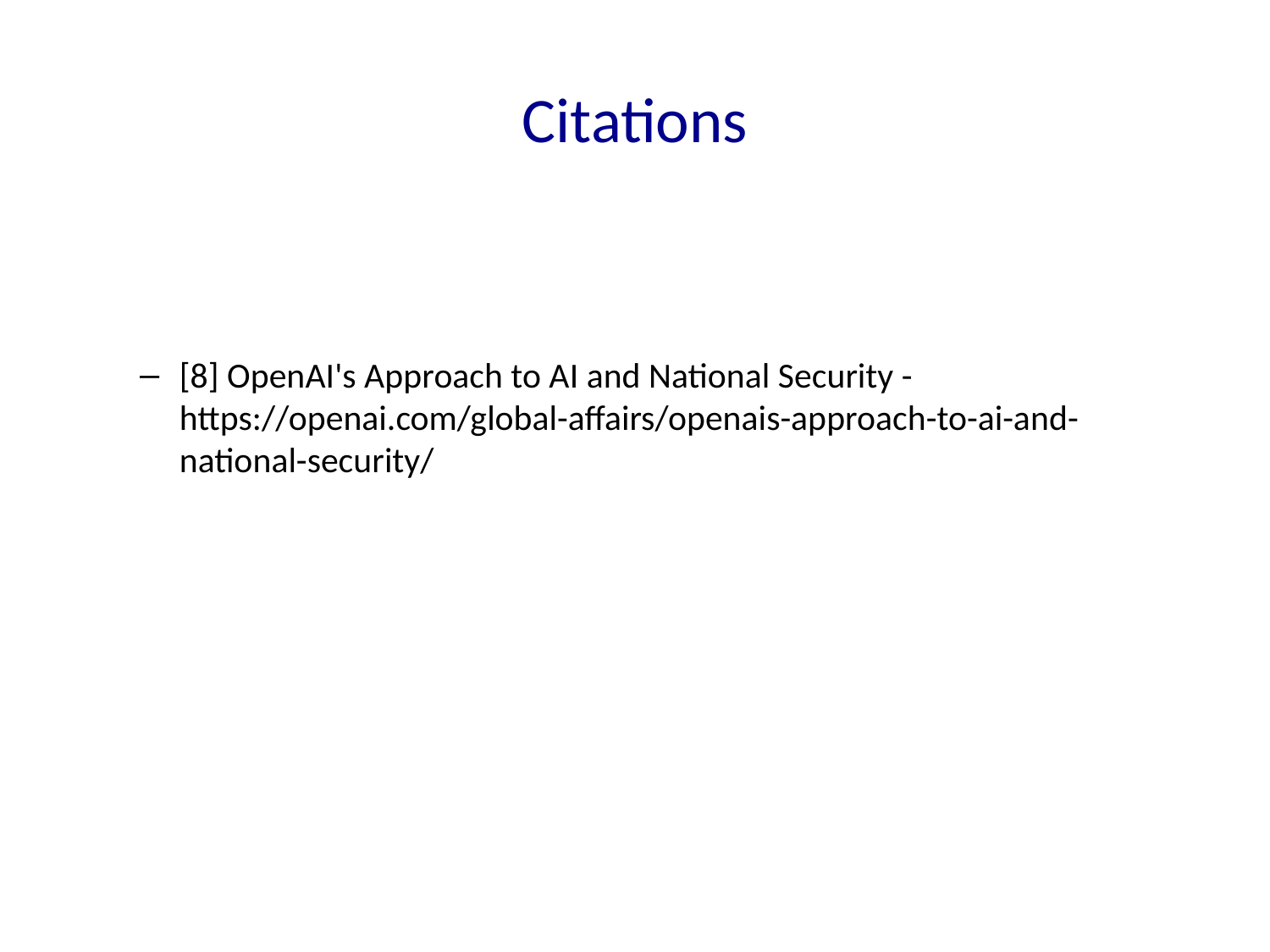

# Citations

[8] OpenAI's Approach to AI and National Security - https://openai.com/global-affairs/openais-approach-to-ai-and-national-security/